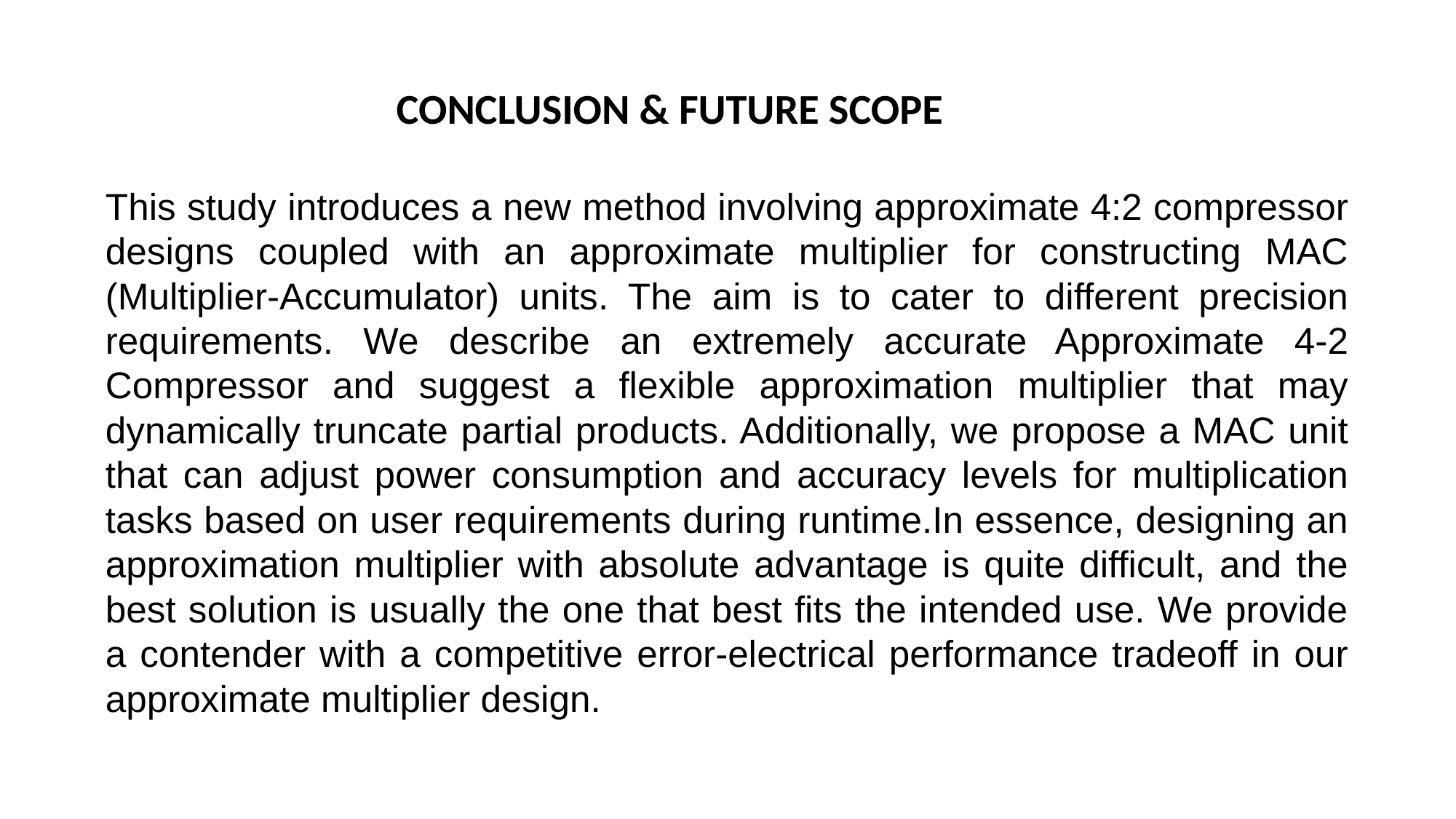

# CONCLUSION & FUTURE SCOPE
This study introduces a new method involving approximate 4:2 compressor designs coupled with an approximate multiplier for constructing MAC (Multiplier-Accumulator) units. The aim is to cater to different precision requirements. We describe an extremely accurate Approximate 4-2 Compressor and suggest a flexible approximation multiplier that may dynamically truncate partial products. Additionally, we propose a MAC unit that can adjust power consumption and accuracy levels for multiplication tasks based on user requirements during runtime.In essence, designing an approximation multiplier with absolute advantage is quite difficult, and the best solution is usually the one that best fits the intended use. We provide a contender with a competitive error-electrical performance tradeoff in our approximate multiplier design.